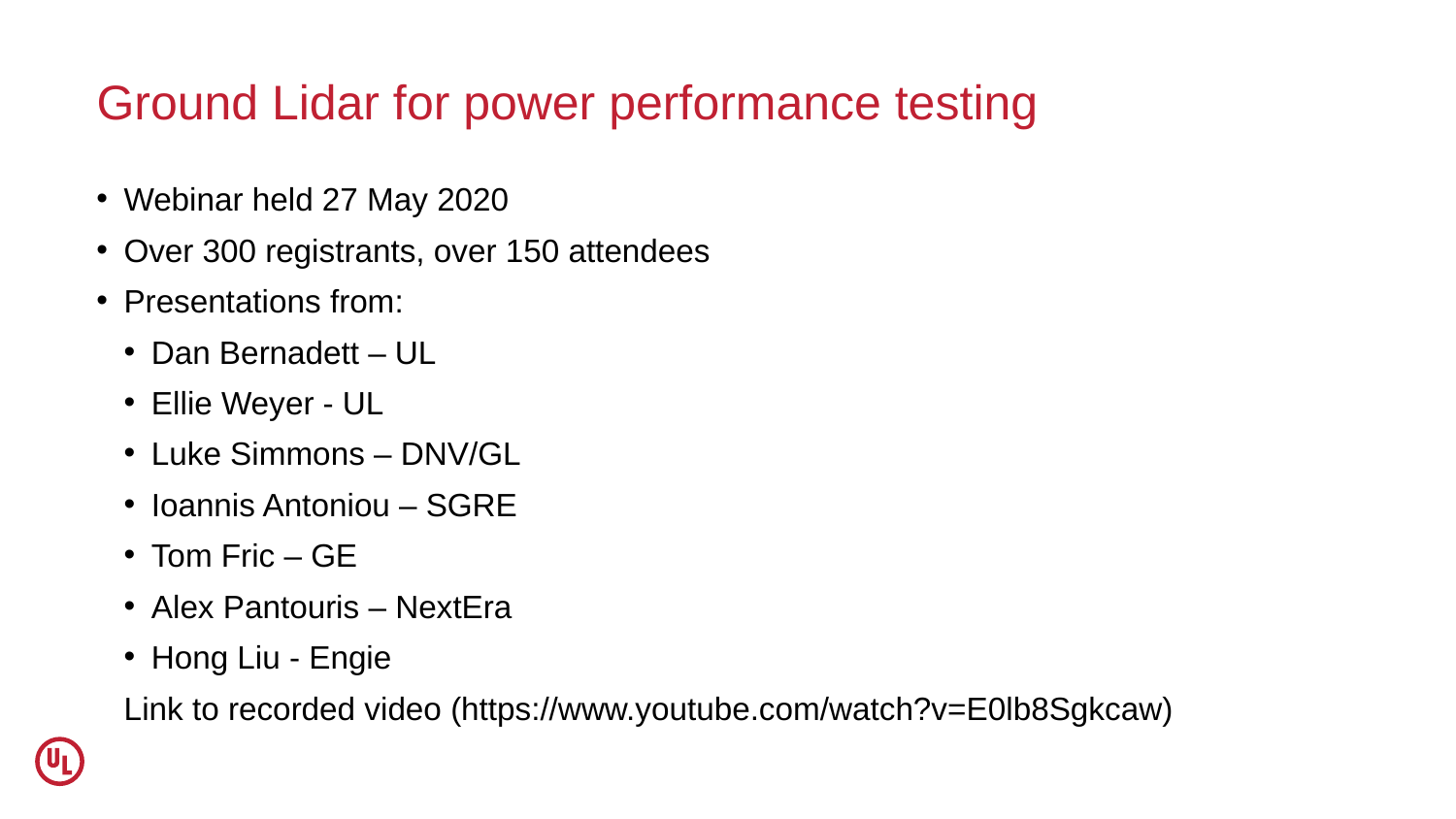

# Ground Lidar for power performance testing
Webinar held 27 May 2020
Over 300 registrants, over 150 attendees
Presentations from:
Dan Bernadett – UL
Ellie Weyer - UL
Luke Simmons – DNV/GL
Ioannis Antoniou – SGRE
Tom Fric – GE
Alex Pantouris – NextEra
Hong Liu - Engie
Link to recorded video (https://www.youtube.com/watch?v=E0lb8Sgkcaw)